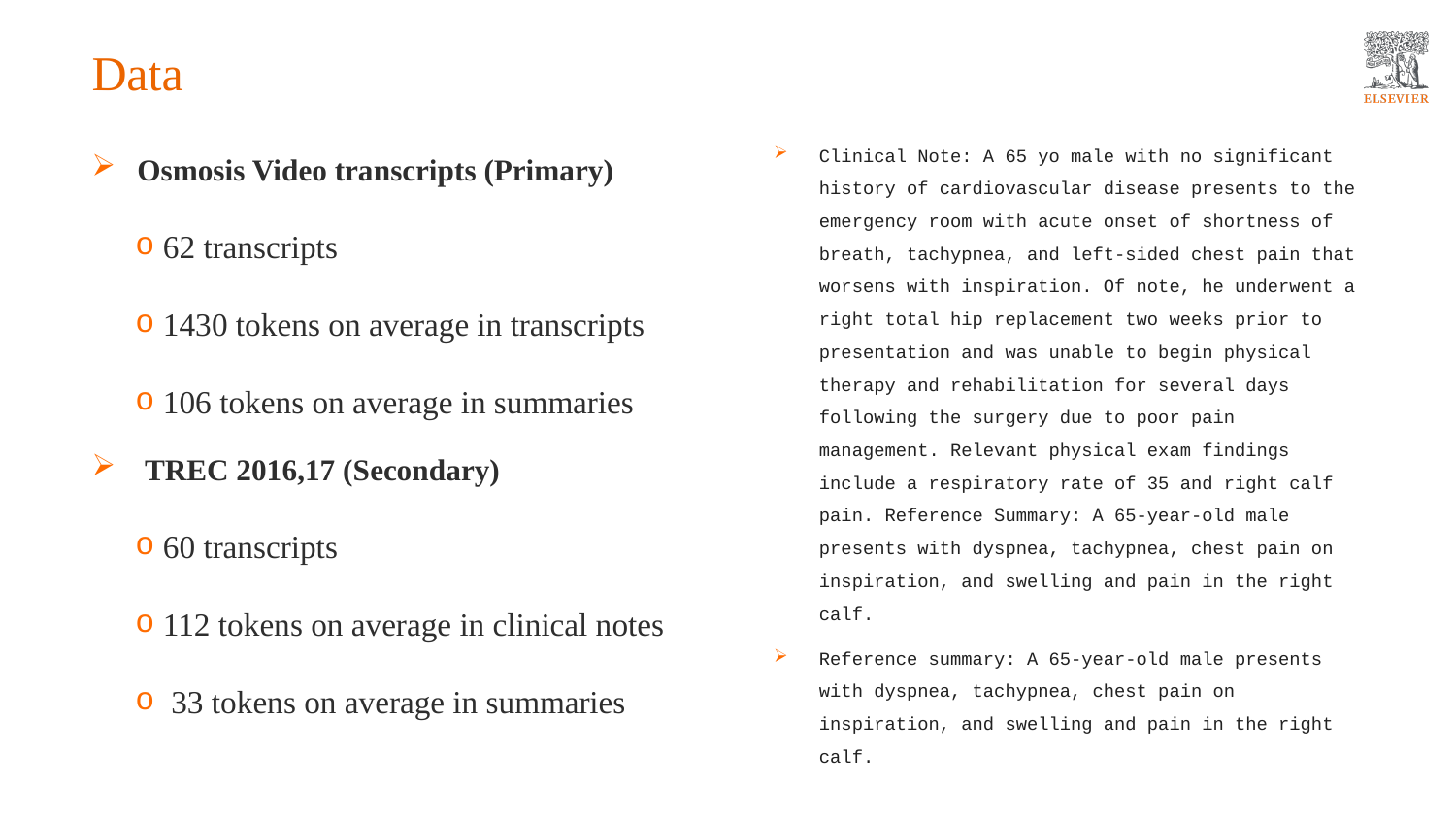

# Data
Osmosis Video transcripts (Primary)
62 transcripts
1430 tokens on average in transcripts
106 tokens on average in summaries
 TREC 2016,17 (Secondary)
60 transcripts
112 tokens on average in clinical notes
 33 tokens on average in summaries

Clinical Note: A 65 yo male with no significant history of cardiovascular disease presents to the emergency room with acute onset of shortness of breath, tachypnea, and left-sided chest pain that worsens with inspiration. Of note, he underwent a right total hip replacement two weeks prior to presentation and was unable to begin physical therapy and rehabilitation for several days following the surgery due to poor pain management. Relevant physical exam findings include a respiratory rate of 35 and right calf pain. Reference Summary: A 65-year-old male presents with dyspnea, tachypnea, chest pain on inspiration, and swelling and pain in the right calf.
Reference summary: A 65-year-old male presents with dyspnea, tachypnea, chest pain on inspiration, and swelling and pain in the right calf.